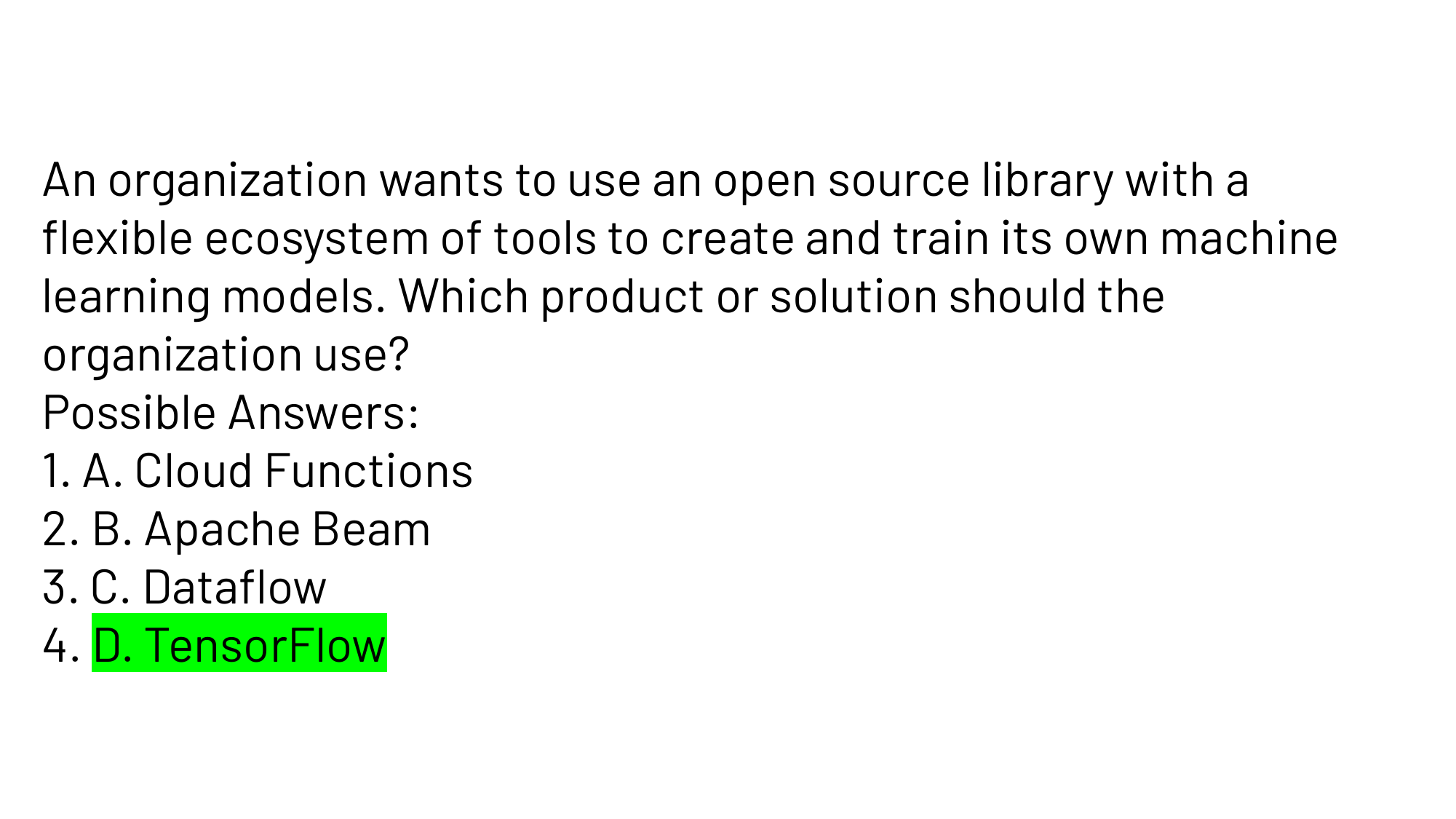

An organization wants to use an open source library with a flexible ecosystem of tools to create and train its own machine learning models. Which product or solution should the organization use?
Possible Answers:
1. A. Cloud Functions
2. B. Apache Beam
3. C. Dataflow
4. D. TensorFlow